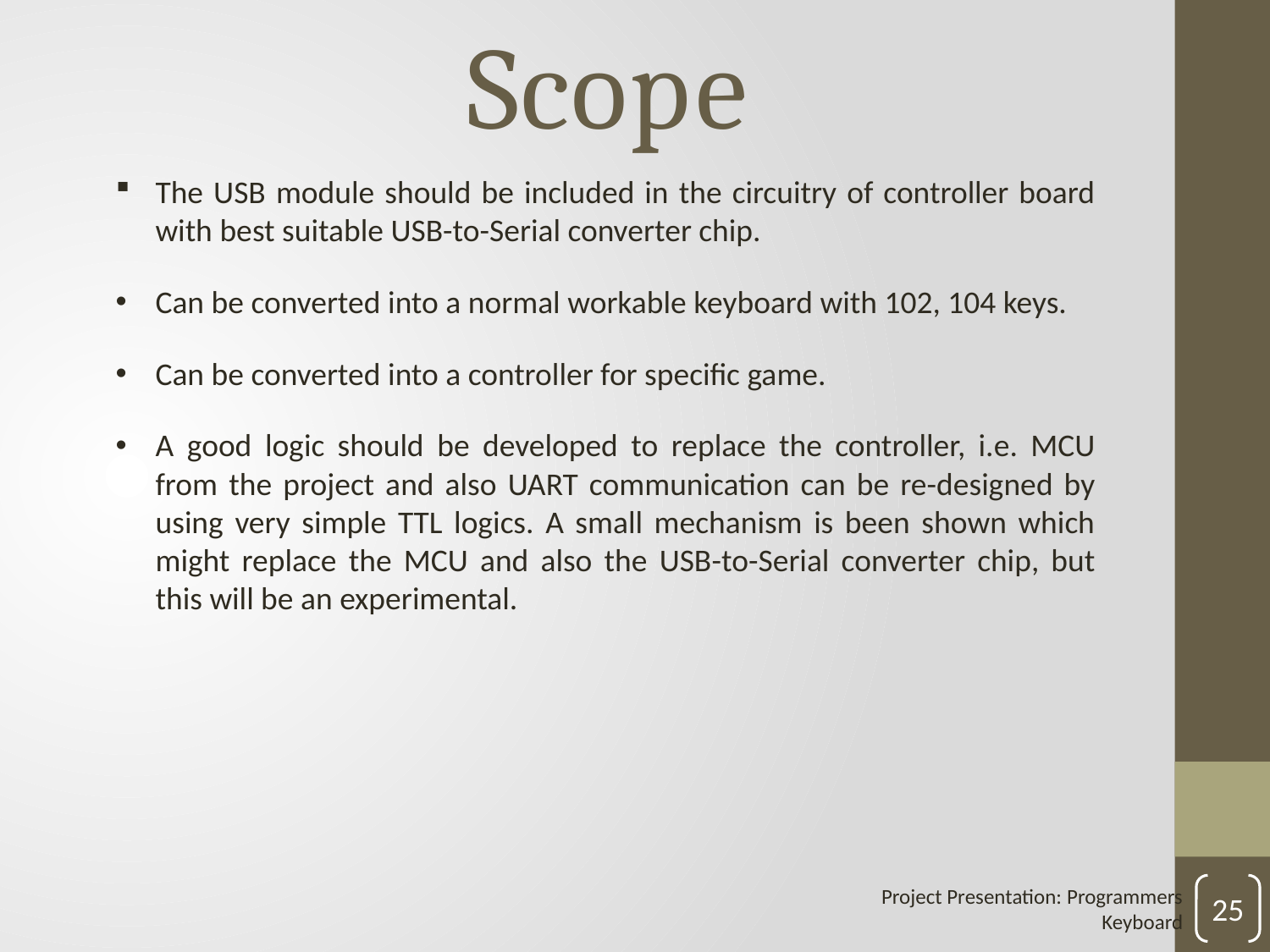

Scope
The USB module should be included in the circuitry of controller board with best suitable USB-to-Serial converter chip.

Can be converted into a normal workable keyboard with 102, 104 keys.

Can be converted into a controller for specific game.

A good logic should be developed to replace the controller, i.e. MCU from the project and also UART communication can be re-designed by using very simple TTL logics. A small mechanism is been shown which might replace the MCU and also the USB-to-Serial converter chip, but this will be an experimental.

Project Presentation: Programmers Keyboard
25